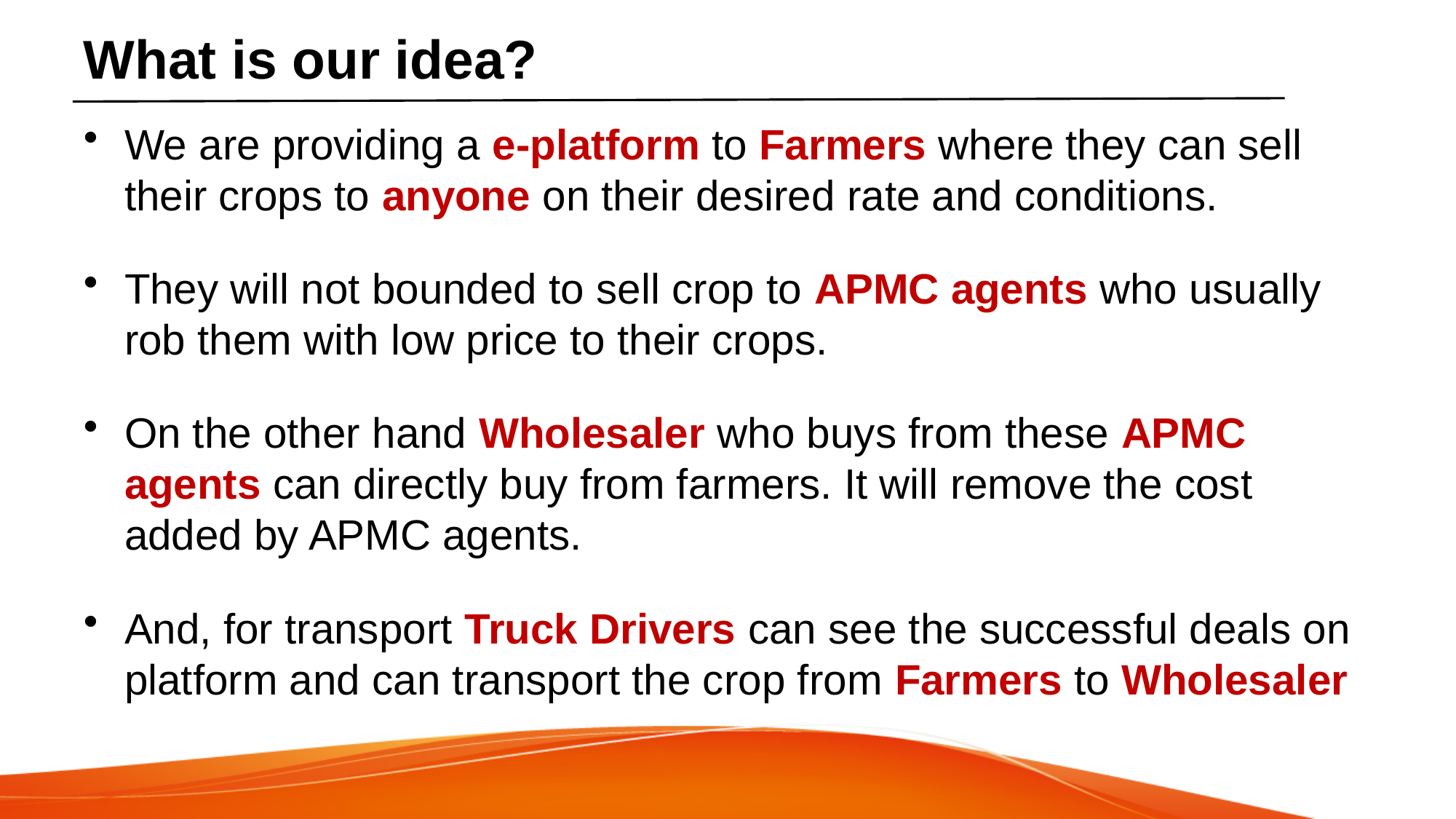

# What is our idea?
We are providing a e-platform to Farmers where they can sell their crops to anyone on their desired rate and conditions.

They will not bounded to sell crop to APMC agents who usually rob them with low price to their crops.

On the other hand Wholesaler who buys from these APMC agents can directly buy from farmers. It will remove the cost added by APMC agents.

And, for transport Truck Drivers can see the successful deals on platform and can transport the crop from Farmers to Wholesaler